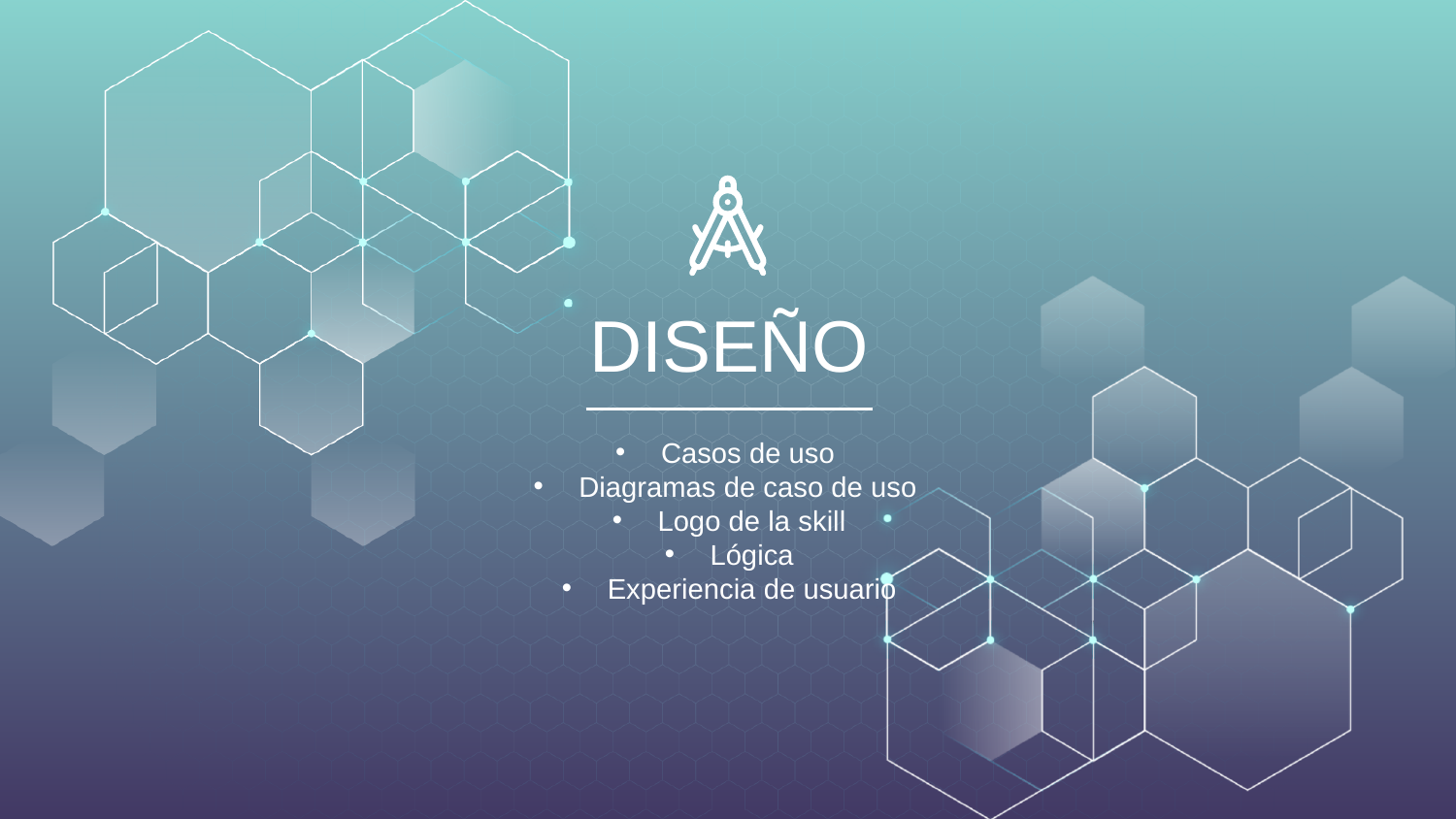

# DISEÑO
Casos de uso
Diagramas de caso de uso
Logo de la skill
Lógica
Experiencia de usuario